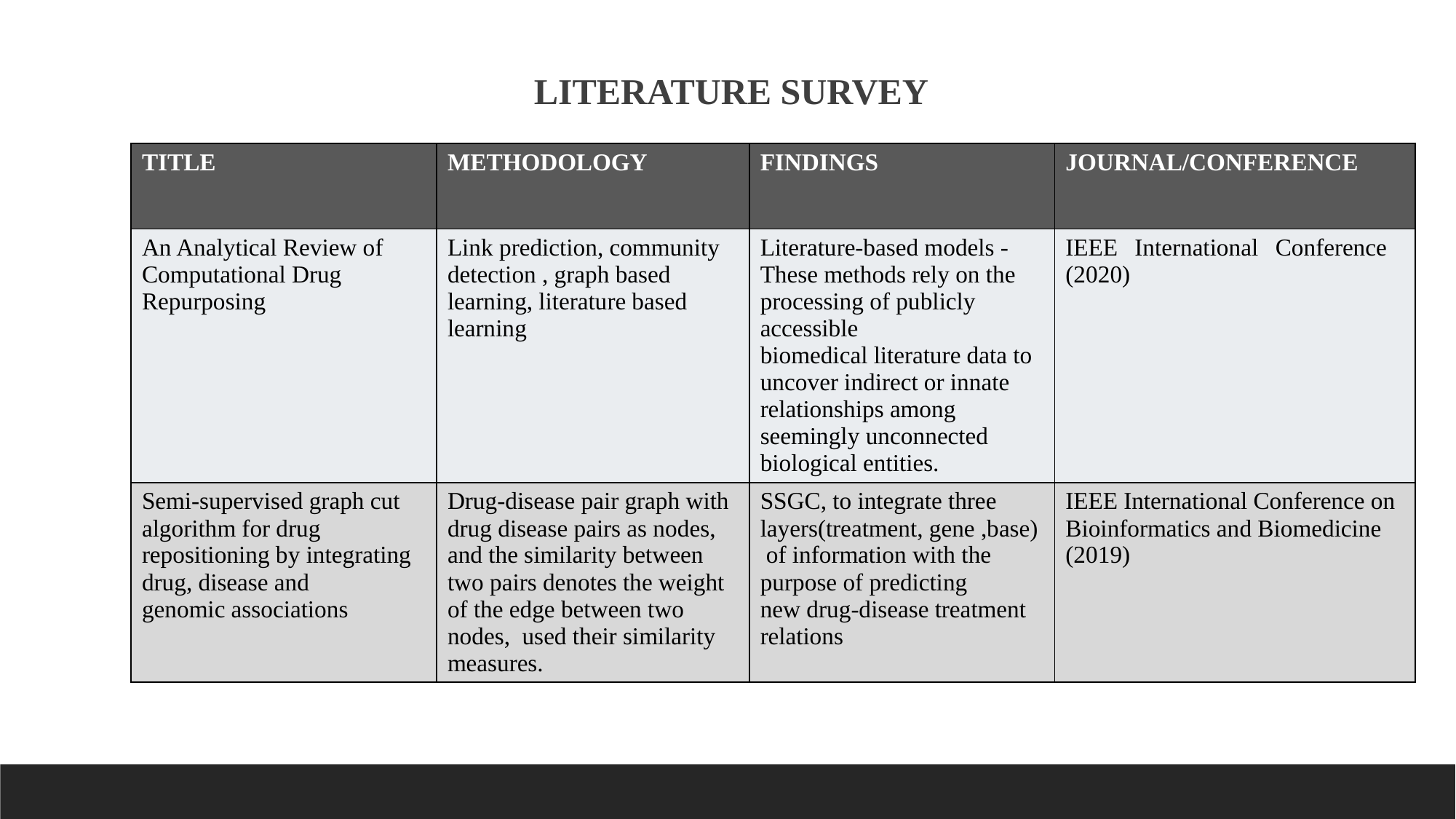

# LITERATURE SURVEY
| TITLE | METHODOLOGY | FINDINGS | JOURNAL/CONFERENCE |
| --- | --- | --- | --- |
| An Analytical Review of Computational Drug Repurposing | Link prediction, community detection , graph based learning, literature based learning | Literature-based models - These methods rely on the processing of publicly accessible biomedical literature data to uncover indirect or innate relationships among seemingly unconnected biological entities. | IEEE International Conference (2020) |
| Semi-supervised graph cut algorithm for drug repositioning by integrating drug, disease and genomic associations | Drug-disease pair graph with drug disease pairs as nodes, and the similarity between two pairs denotes the weight of the edge between two nodes, used their similarity measures. | SSGC, to integrate three layers(treatment, gene ,base) of information with the purpose of predicting new drug-disease treatment relations | IEEE International Conference on Bioinformatics and Biomedicine (2019) |